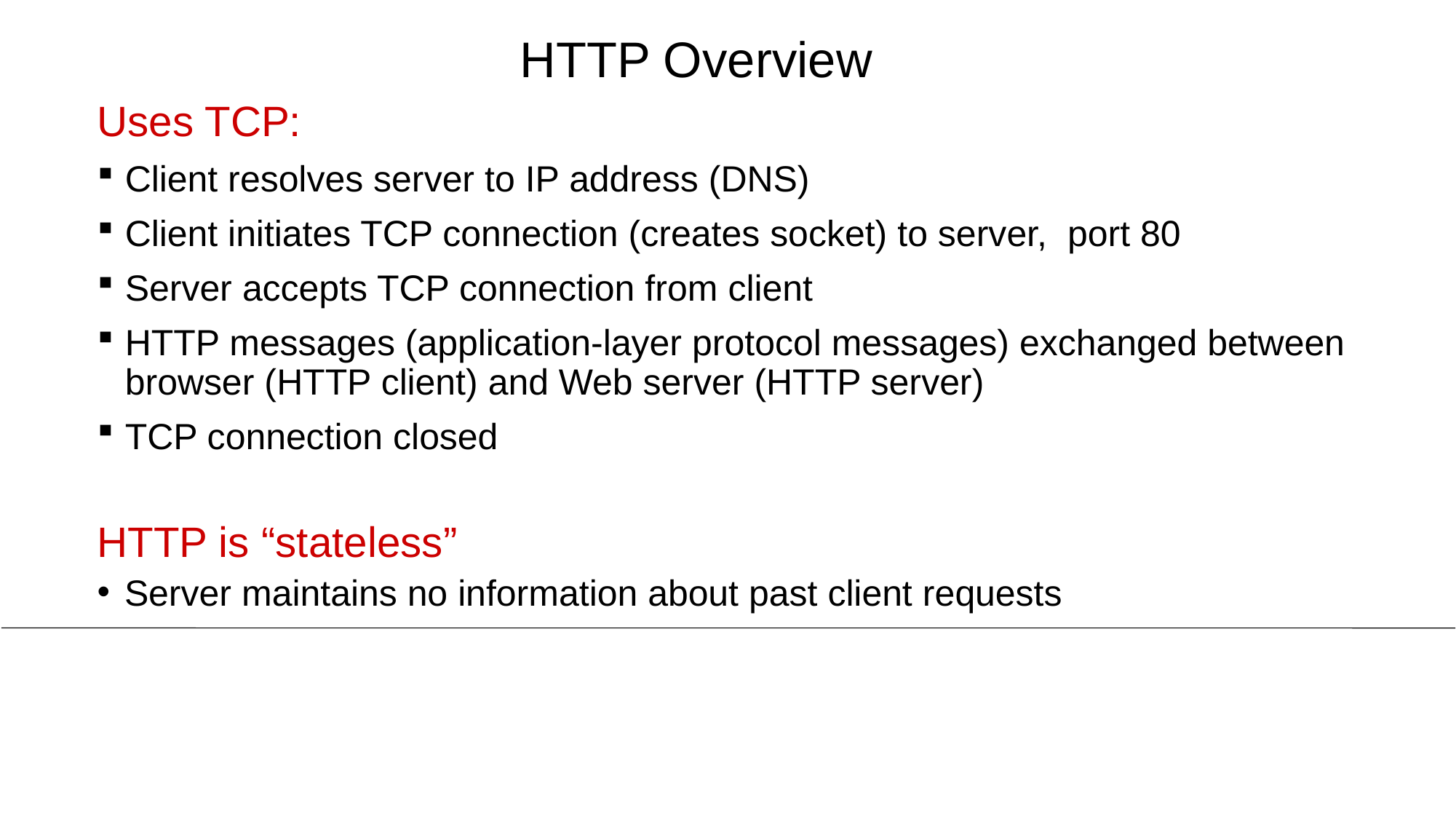

# HTTP Overview
Uses TCP:
Client resolves server to IP address (DNS)
Client initiates TCP connection (creates socket) to server,  port 80
Server accepts TCP connection from client
HTTP messages (application-layer protocol messages) exchanged between browser (HTTP client) and Web server (HTTP server)
TCP connection closed

HTTP is “stateless”
Server maintains no information about past client requests